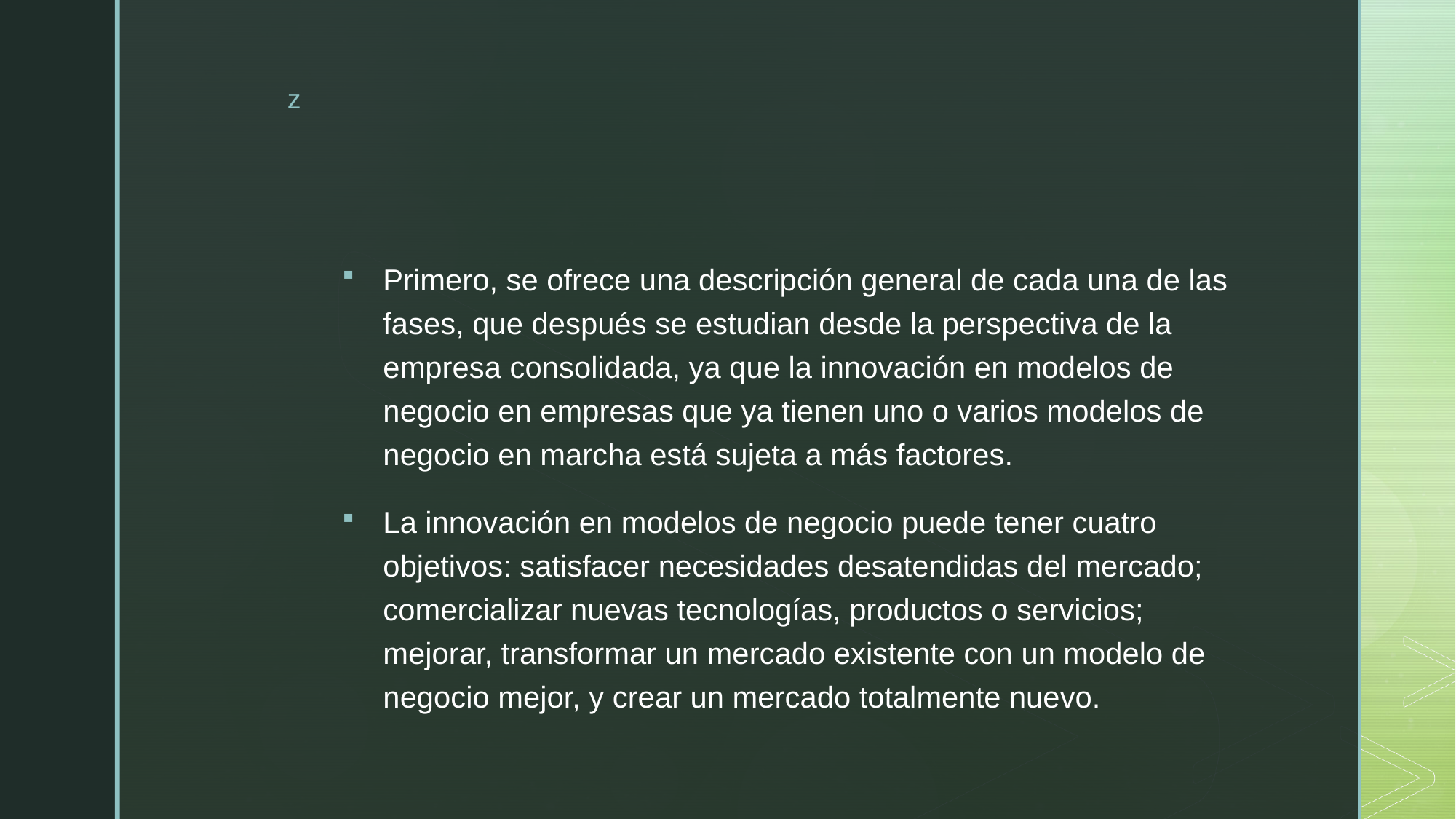

#
Primero, se ofrece una descripción general de cada una de las fases, que después se estudian desde la perspectiva de la empresa consolidada, ya que la innovación en modelos de negocio en empresas que ya tienen uno o varios modelos de negocio en marcha está sujeta a más factores.
La innovación en modelos de negocio puede tener cuatro objetivos: satisfacer necesidades desatendidas del mercado; comercializar nuevas tecnologías, productos o servicios; mejorar, transformar un mercado existente con un modelo de negocio mejor, y crear un mercado totalmente nuevo.